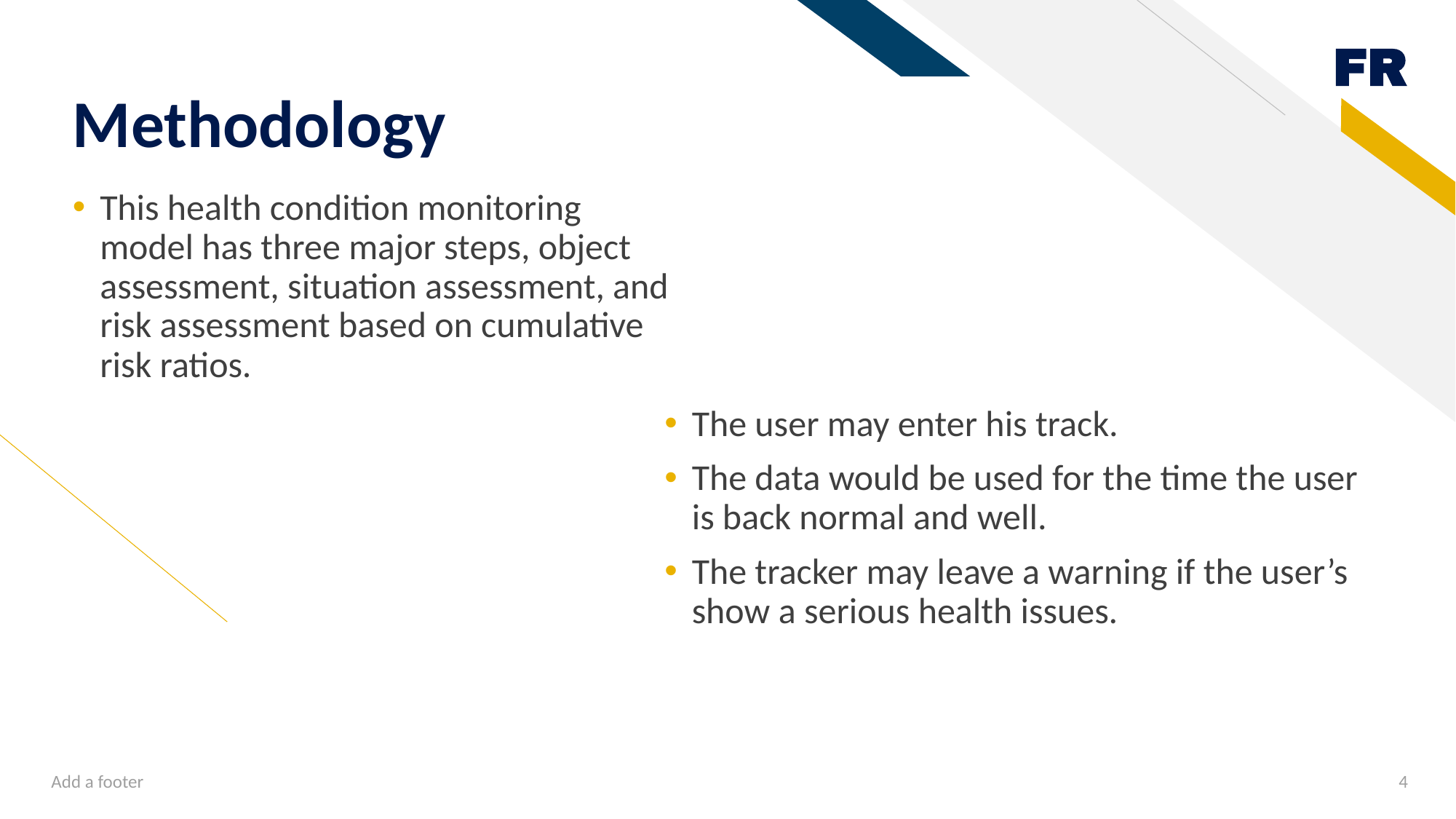

# Methodology
This health condition monitoring model has three major steps, object assessment, situation assessment, and risk assessment based on cumulative risk ratios.

The user may enter his track.
The data would be used for the time the user is back normal and well.
The tracker may leave a warning if the user’s show a serious health issues.

Add a footer
4